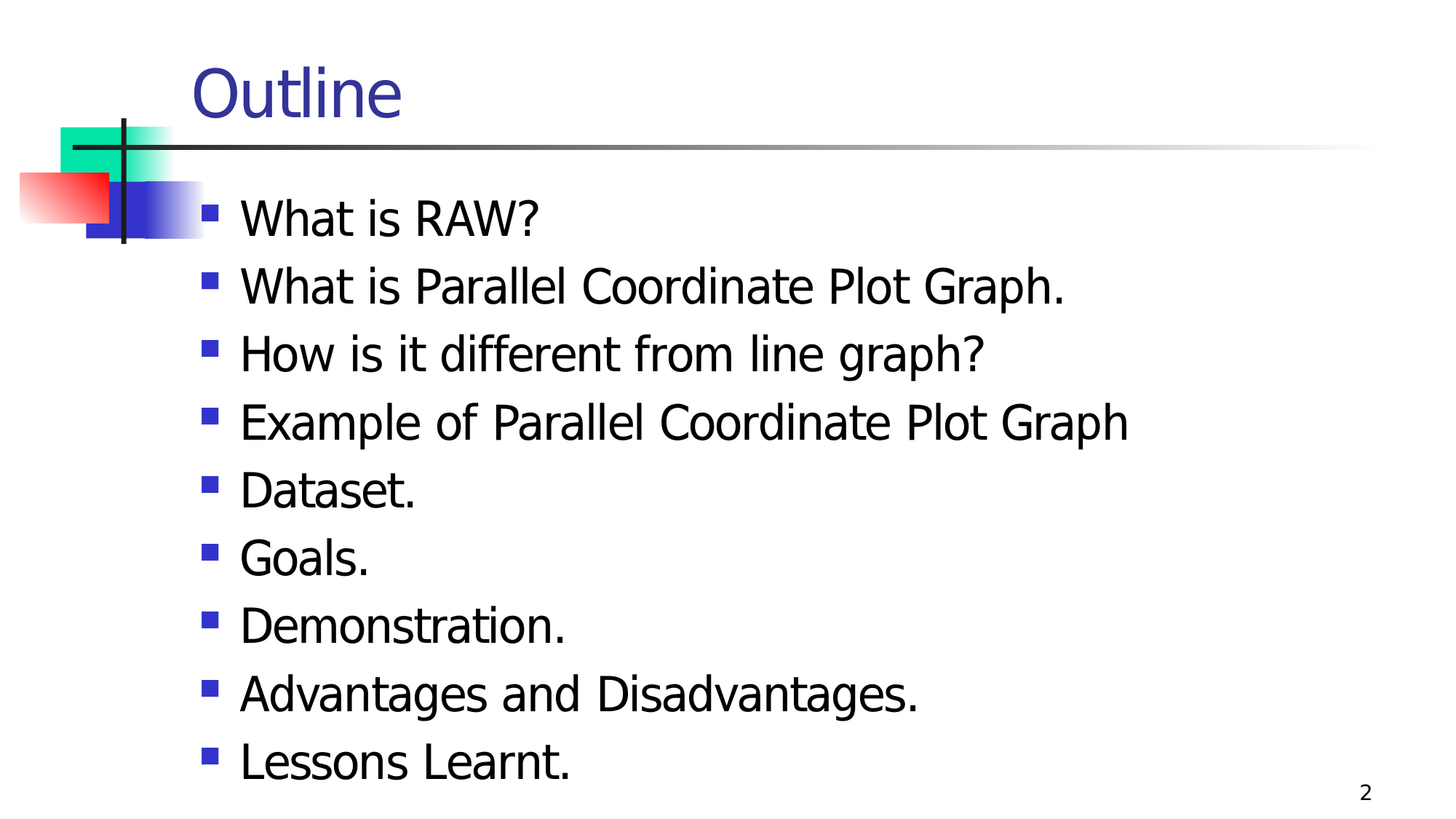

# Outline
What is RAW?
What is Parallel Coordinate Plot Graph.
How is it different from line graph?
Example of Parallel Coordinate Plot Graph
Dataset.
Goals.
Demonstration.
Advantages and Disadvantages.
Lessons Learnt.

2